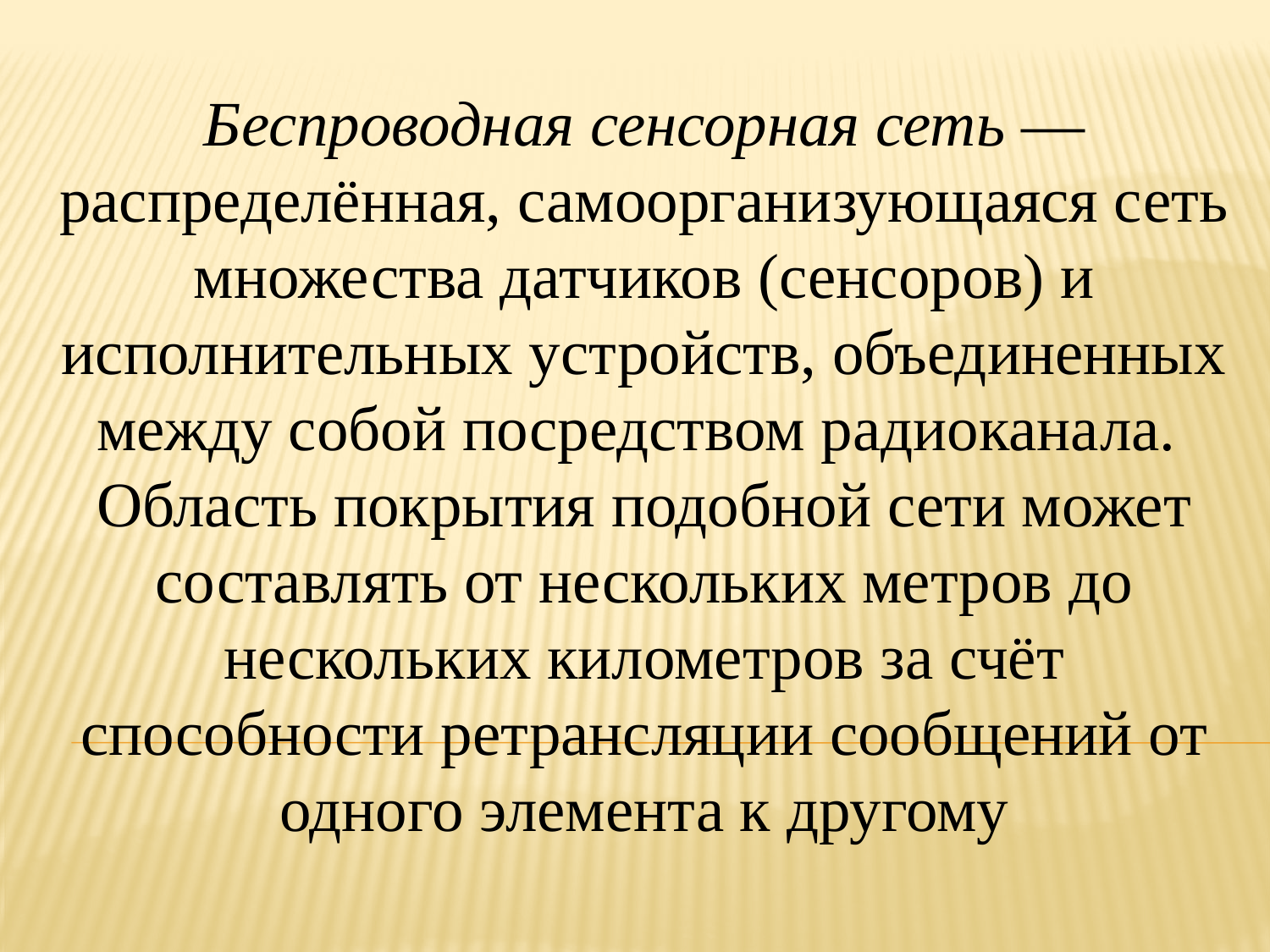

Беспроводная сенсорная сеть — распределённая, самоорганизующаяся сеть множества датчиков (сенсоров) и исполнительных устройств, объединенных между собой посредством радиоканала.
Область покрытия подобной сети может составлять от нескольких метров до нескольких километров за счёт способности ретрансляции сообщений от одного элемента к другому